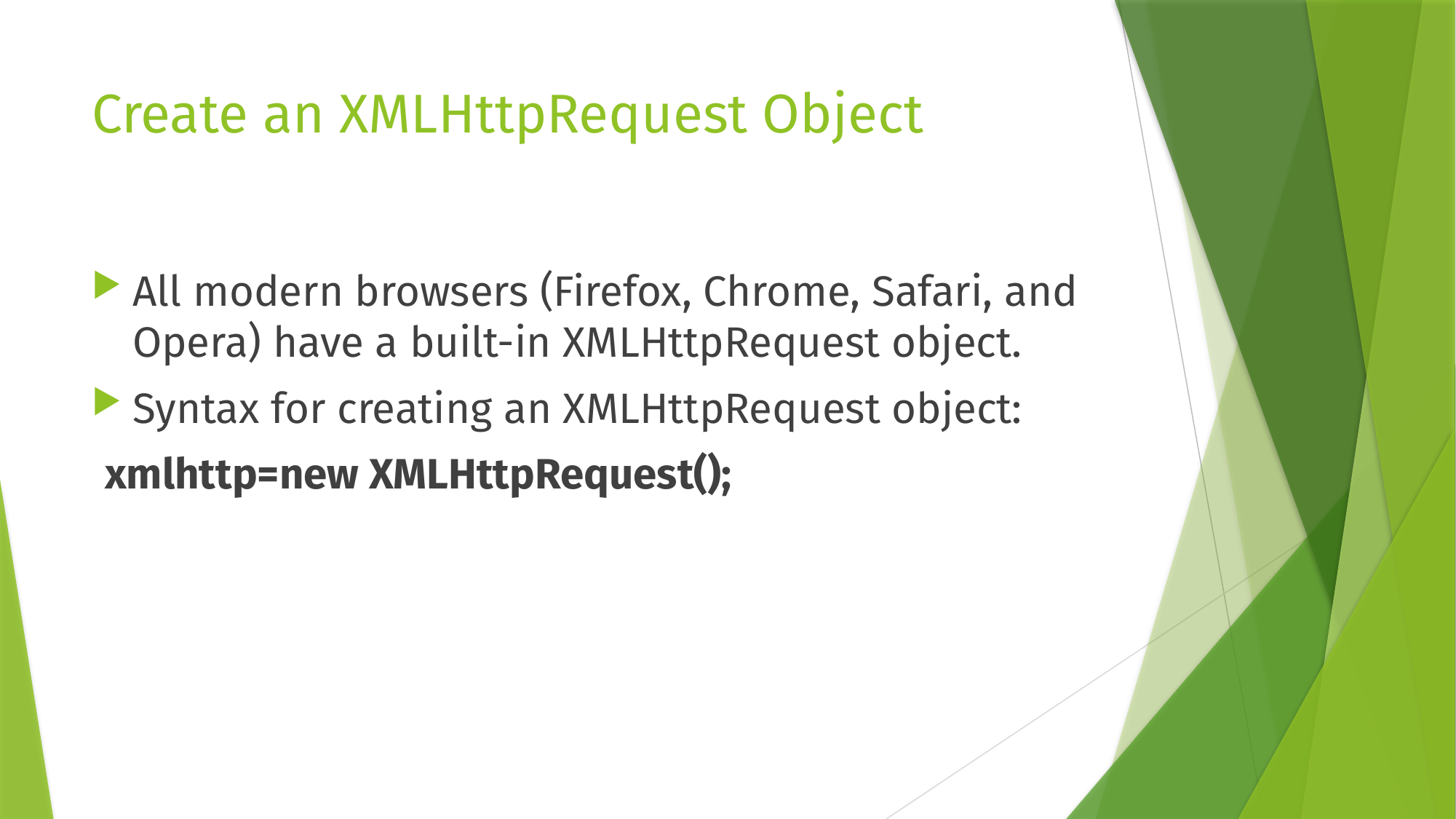

# Create an XMLHttpRequest Object
All modern browsers (Firefox, Chrome, Safari, and Opera) have a built-in XMLHttpRequest object.
Syntax for creating an XMLHttpRequest object:
xmlhttp=new XMLHttpRequest();